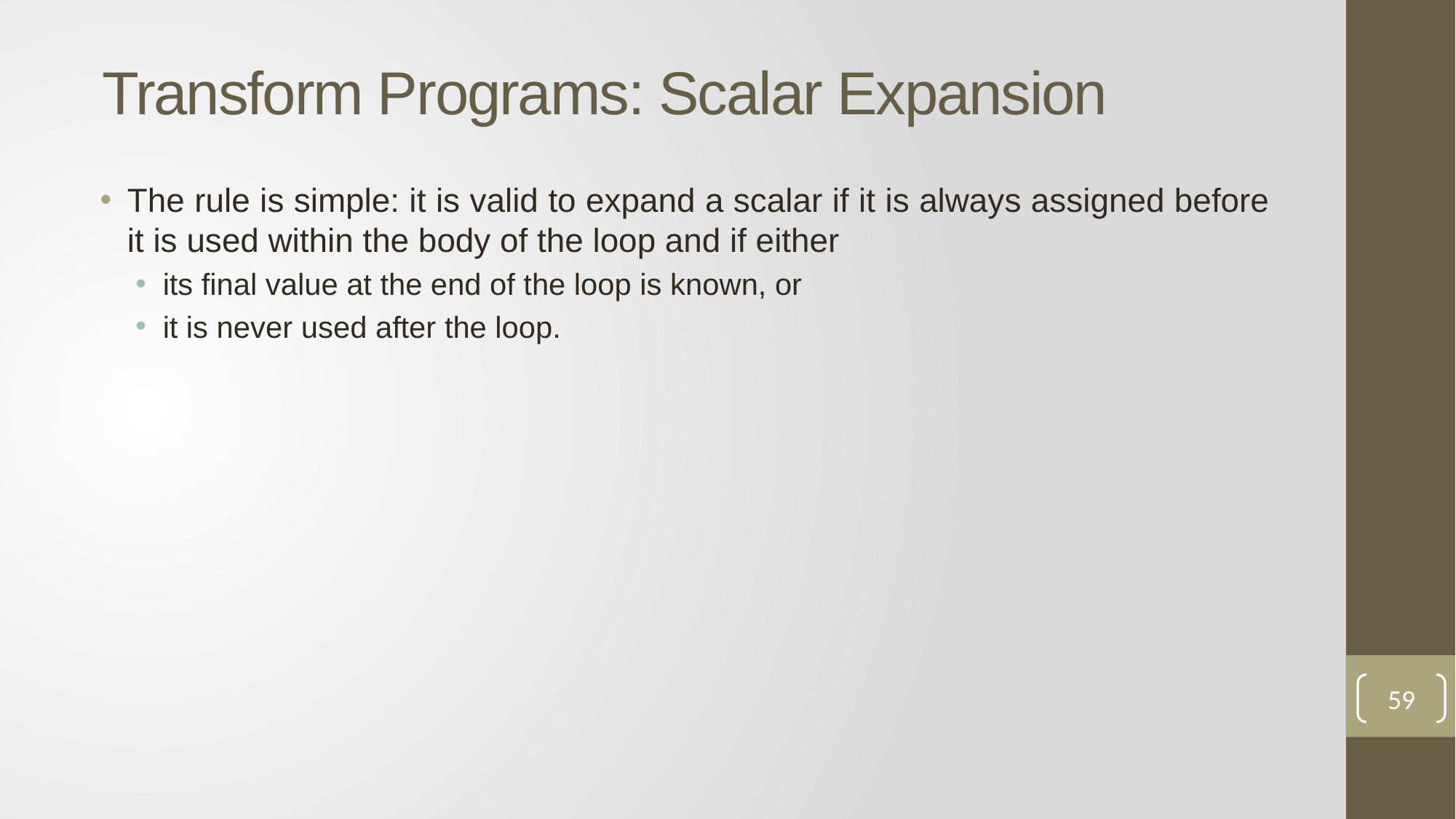

# Transform Programs: Scalar Expansion
The rule is simple: it is valid to expand a scalar if it is always assigned before it is used within the body of the loop and if either
its final value at the end of the loop is known, or
it is never used after the loop.
59